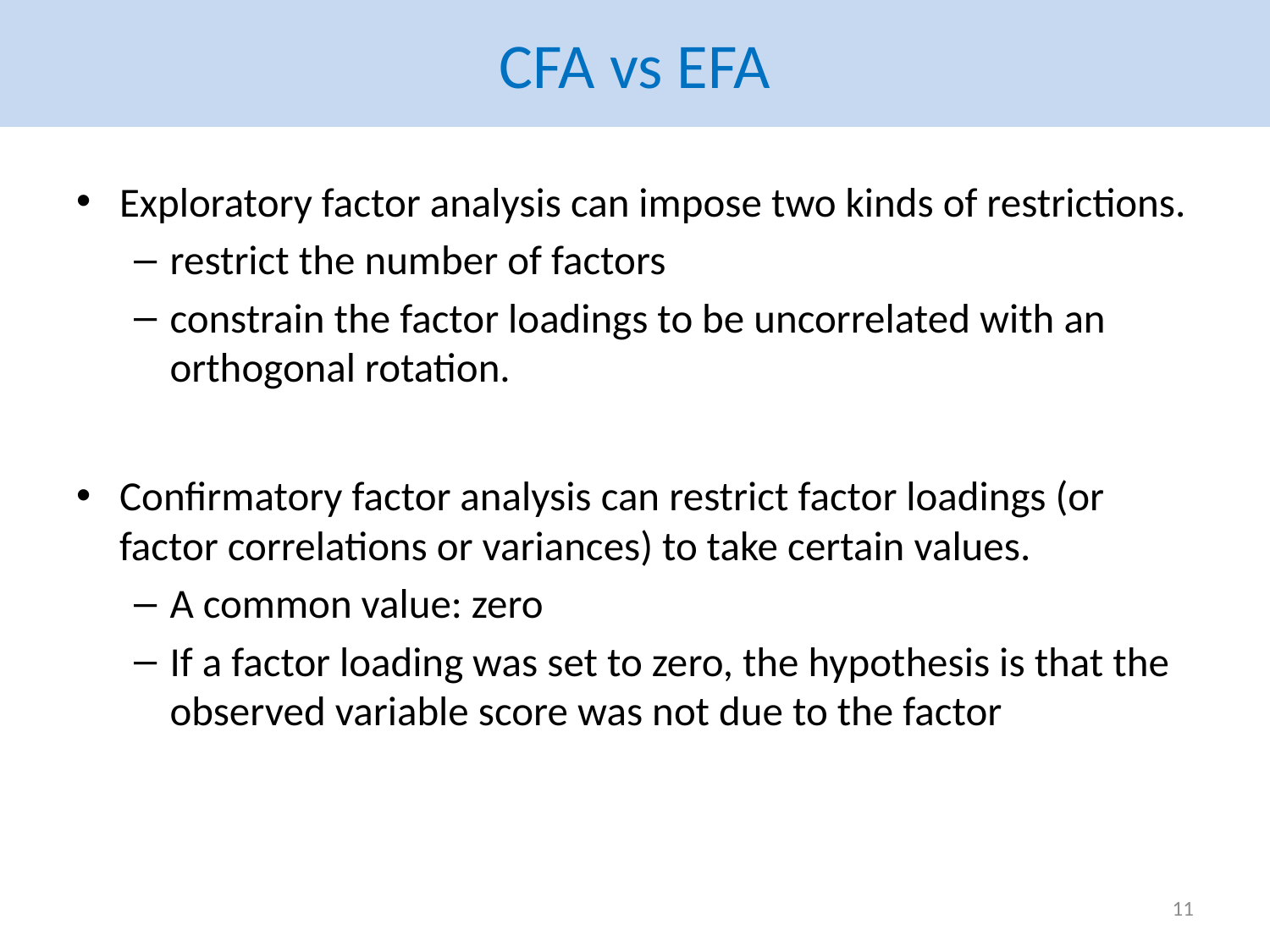

# CFA vs EFA
Exploratory factor analysis can impose two kinds of restrictions.
restrict the number of factors
constrain the factor loadings to be uncorrelated with an orthogonal rotation.

Confirmatory factor analysis can restrict factor loadings (or factor correlations or variances) to take certain values.
A common value: zero
If a factor loading was set to zero, the hypothesis is that the observed variable score was not due to the factor
11